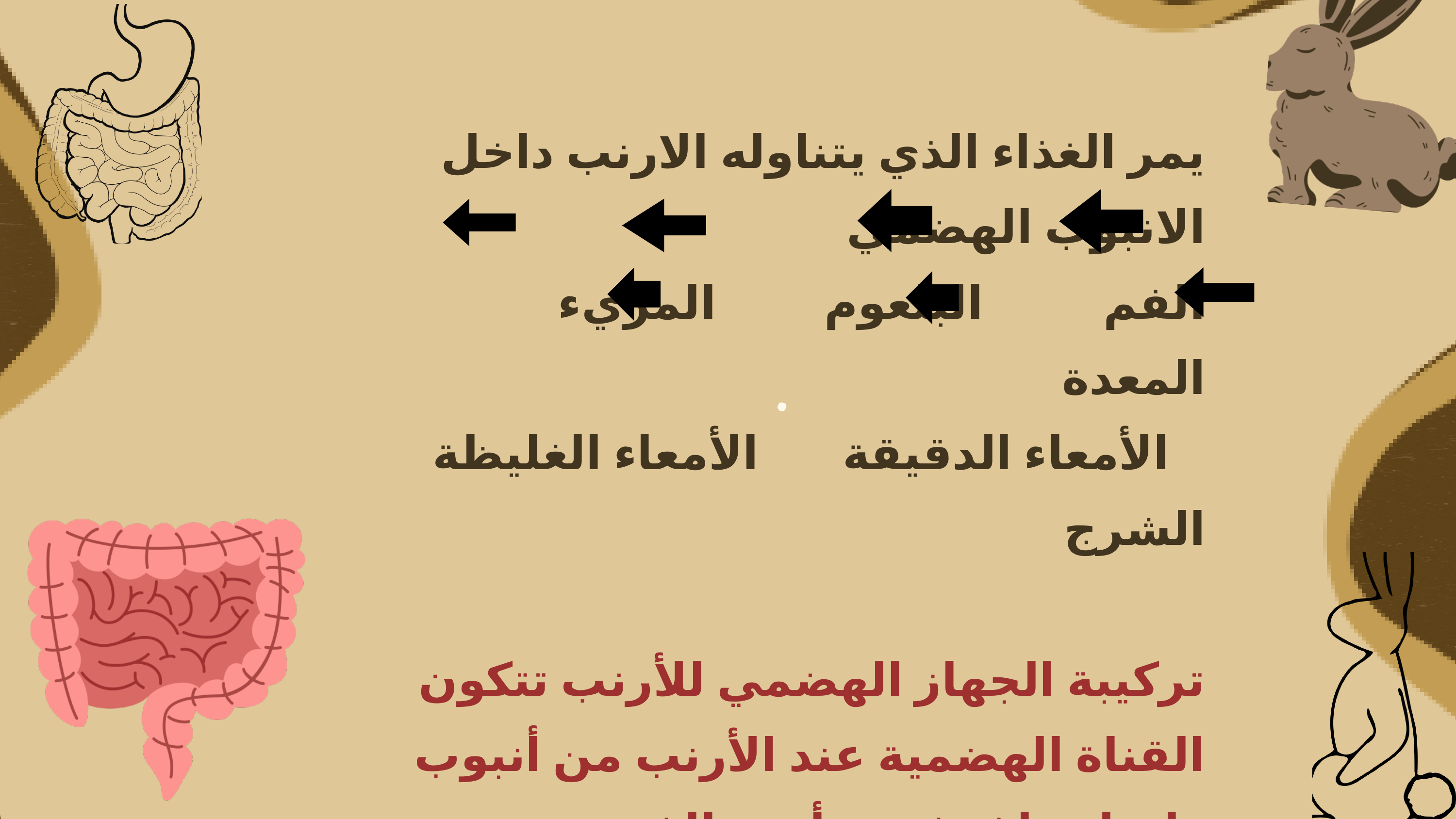

يمر الغذاء الذي يتناوله الارنب داخل الانبوب الهضمي
الفم          البلعوم         المريء          المعدة
   الأمعاء الدقيقة       الأمعاء الغليظة      الشرج

تركيبة الجهاز الهضمي للأرنب تتكون القناة الهضمية عند الأرنب من أنبوب طويل ملفوف يبدأ من الفم و ينتهي عند فتحة الشرج أجزاء الجهاز الهضمي و طريقة الهضم عند الأرنب